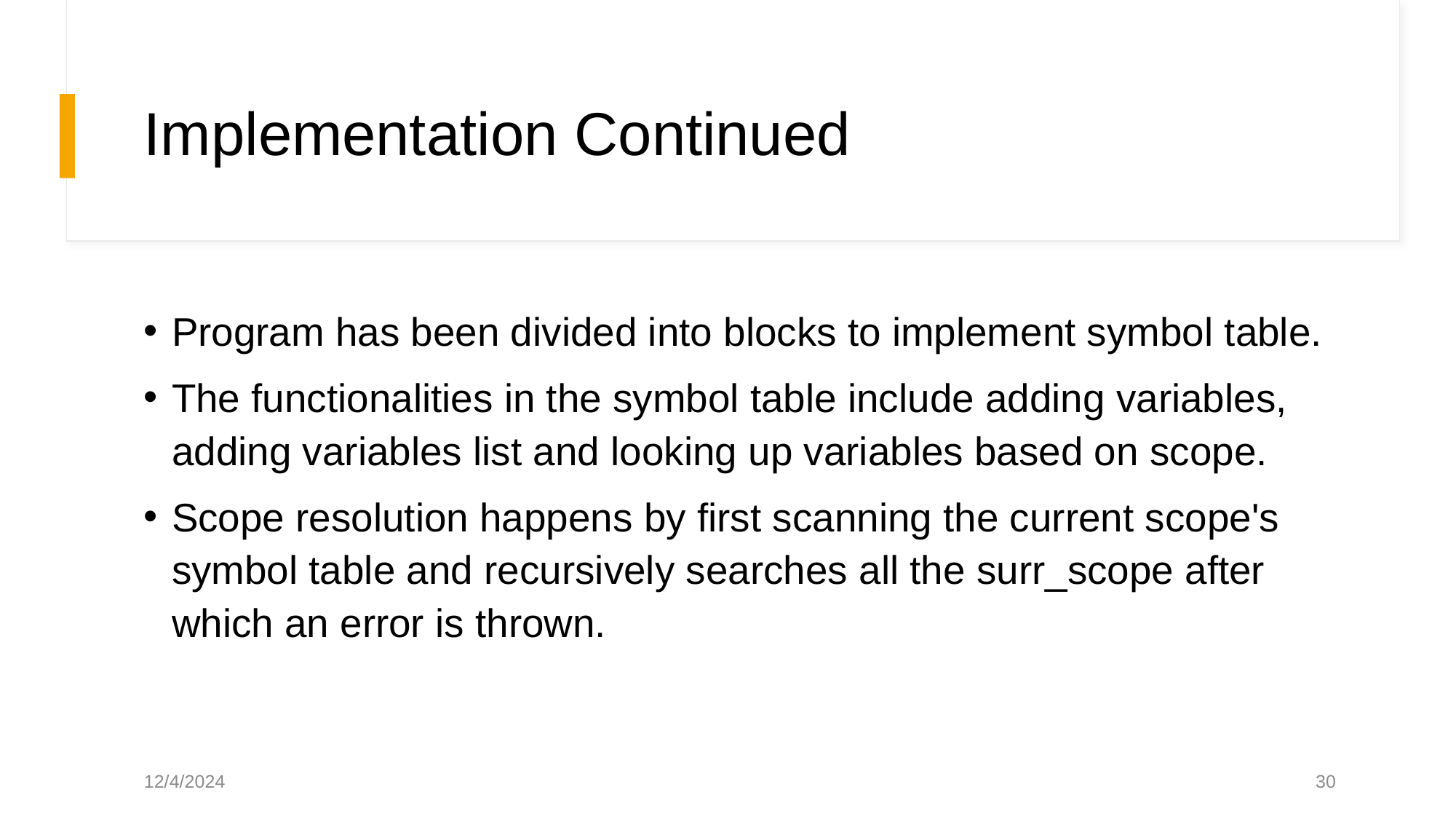

# Implementation Continued
Program has been divided into blocks to implement symbol table.
The functionalities in the symbol table include adding variables, adding variables list and looking up variables based on scope.
Scope resolution happens by first scanning the current scope's symbol table and recursively searches all the surr_scope after which an error is thrown.
12/4/2024

30